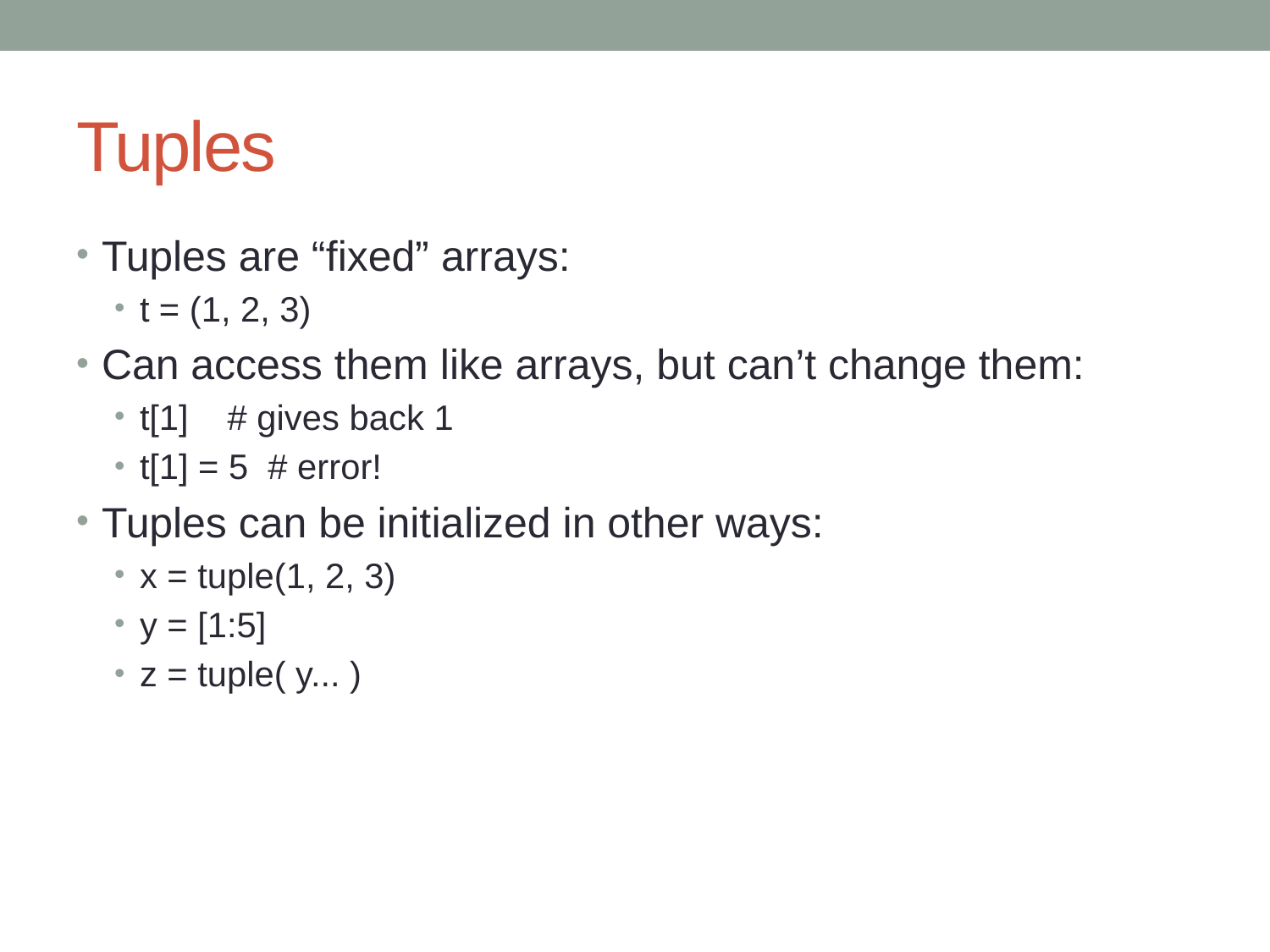

# Tuples
Tuples are “fixed” arrays:
t = (1, 2, 3)
Can access them like arrays, but can’t change them:
t[1]    # gives back 1
t[1] = 5  # error!
Tuples can be initialized in other ways:
x = tuple(1, 2, 3)
y = [1:5]
z = tuple( y... )